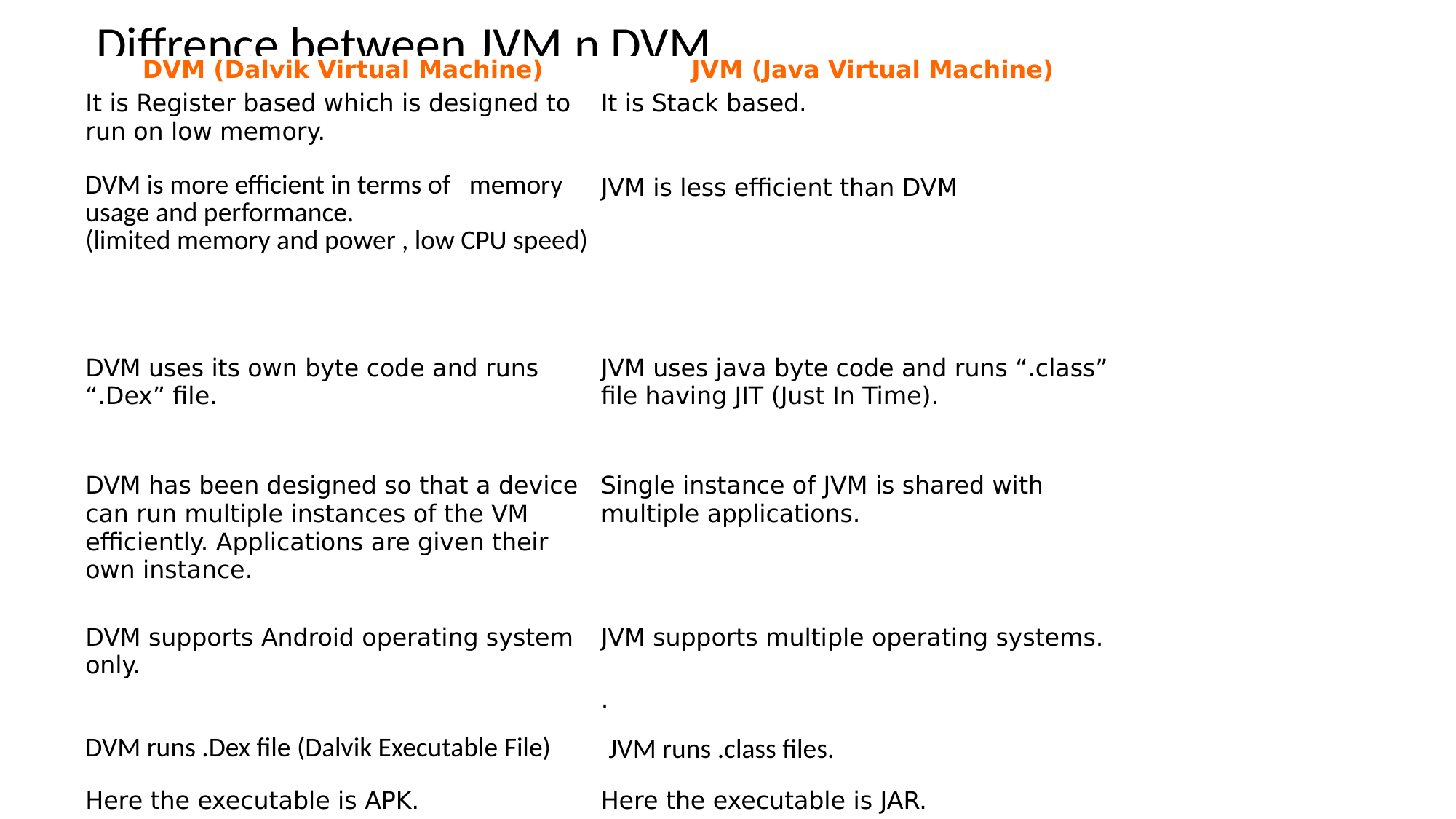

# Diffrence between JVM n DVM
| DVM (Dalvik Virtual Machine) | JVM (Java Virtual Machine) |
| --- | --- |
| It is Register based which is designed to run on low memory. DVM is more efficient in terms of memory usage and performance. (limited memory and power , low CPU speed) | It is Stack based. JVM is less efficient than DVM |
| DVM uses its own byte code and runs “.Dex” file. | JVM uses java byte code and runs “.class” file having JIT (Just In Time). |
| DVM has been designed so that a device can run multiple instances of the VM efficiently. Applications are given their own instance. | Single instance of JVM is shared with multiple applications. |
| DVM supports Android operating system only. | JVM supports multiple operating systems. |
|  | . |
| DVM runs .Dex file (Dalvik Executable File) | JVM runs .class files. |
| Here the executable is APK. | Here the executable is JAR. |